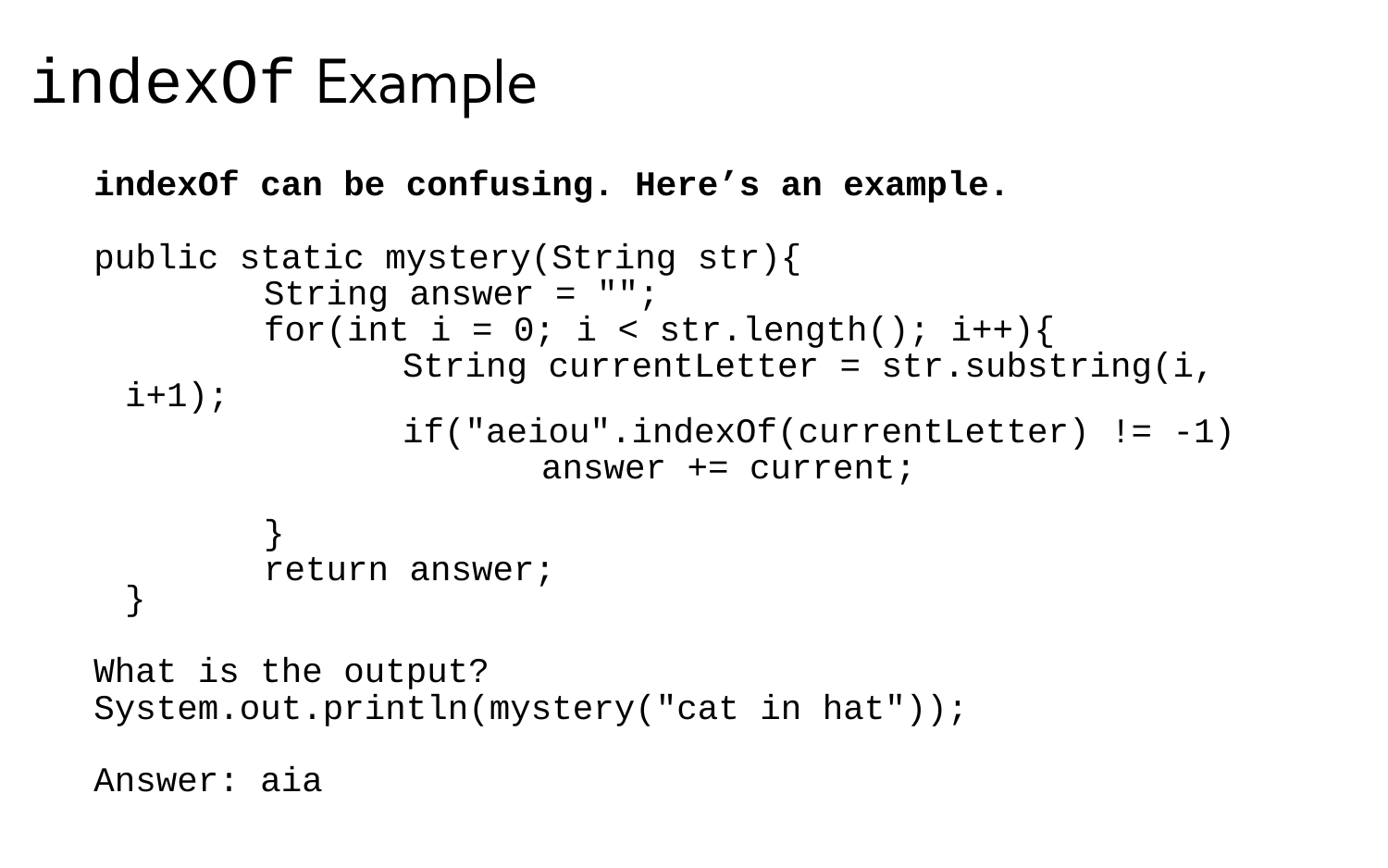

indexOf Example

indexOf can be confusing. Here’s an example.

public static mystery(String str){
		String answer = "";
		for(int i = 0; i < str.length(); i++){
			String currentLetter = str.substring(i, i+1);
			if("aeiou".indexOf(currentLetter) != -1)
				answer += current;
	}
		return answer;
}

What is the output?
System.out.println(mystery("cat in hat"));

Answer: aia